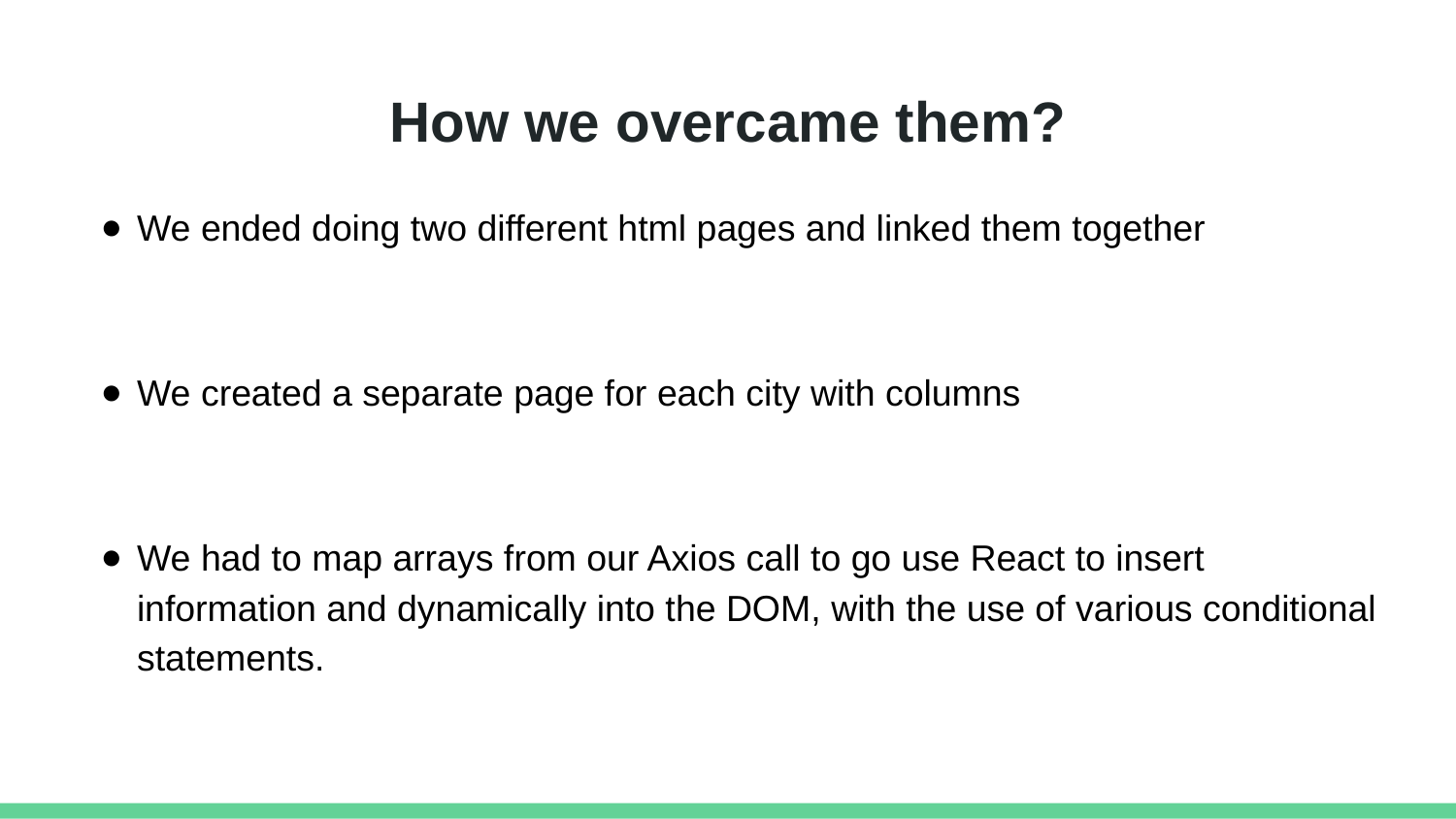

# How we overcame them?
We ended doing two different html pages and linked them together

We created a separate page for each city with columns

We had to map arrays from our Axios call to go use React to insert information and dynamically into the DOM, with the use of various conditional statements.